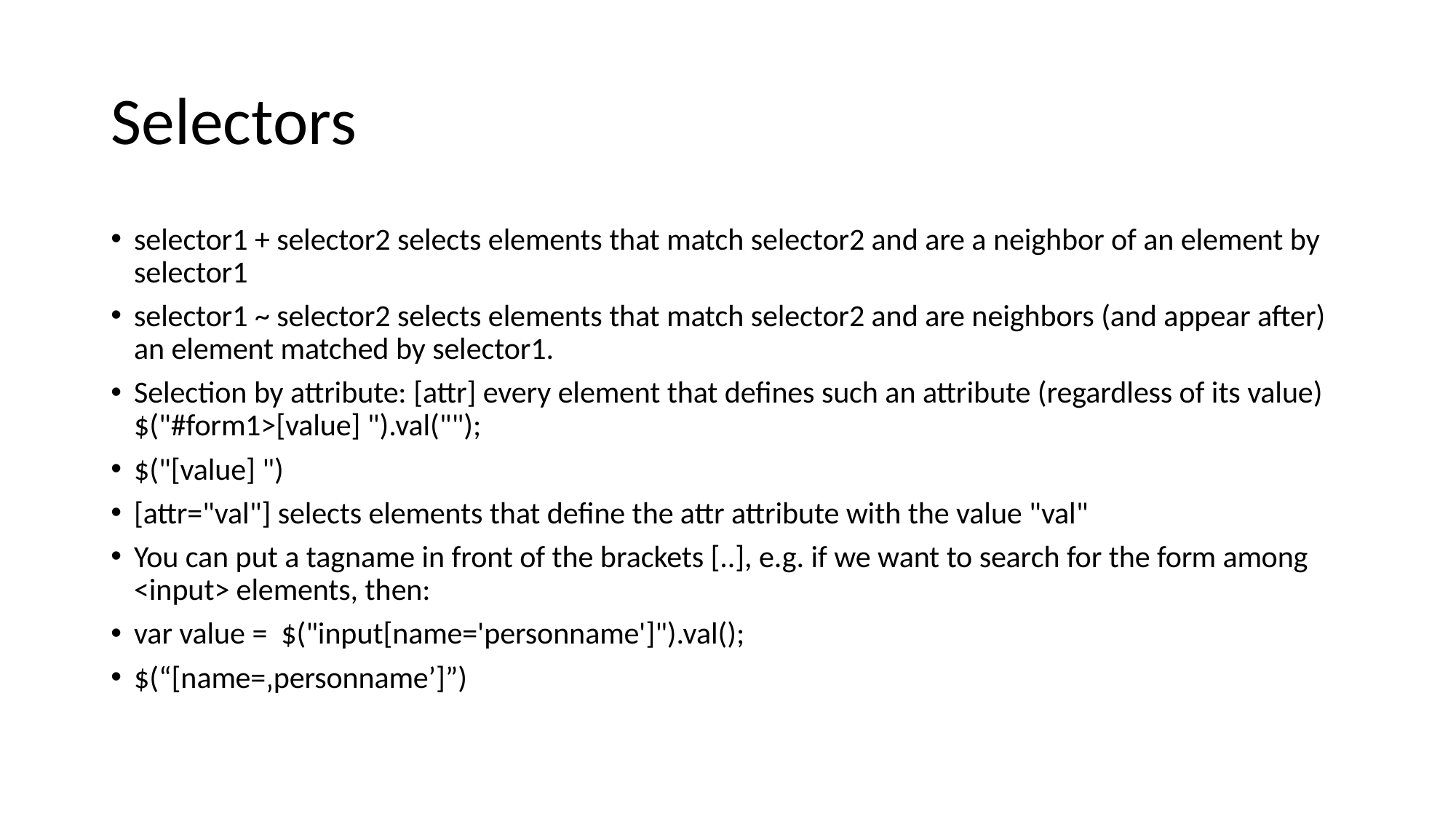

# Selectors
selector1 + selector2 selects elements that match selector2 and are a neighbor of an element by selector1
selector1 ~ selector2 selects elements that match selector2 and are neighbors (and appear after) an element matched by selector1.
Selection by attribute: [attr] every element that defines such an attribute (regardless of its value) $("#form1>[value] ").val("");
$("[value] ")
[attr="val"] selects elements that define the attr attribute with the value "val"
You can put a tagname in front of the brackets [..], e.g. if we want to search for the form among <input> elements, then:
var value =  $("input[name='personname']").val();
$(“[name=‚personname’]”)